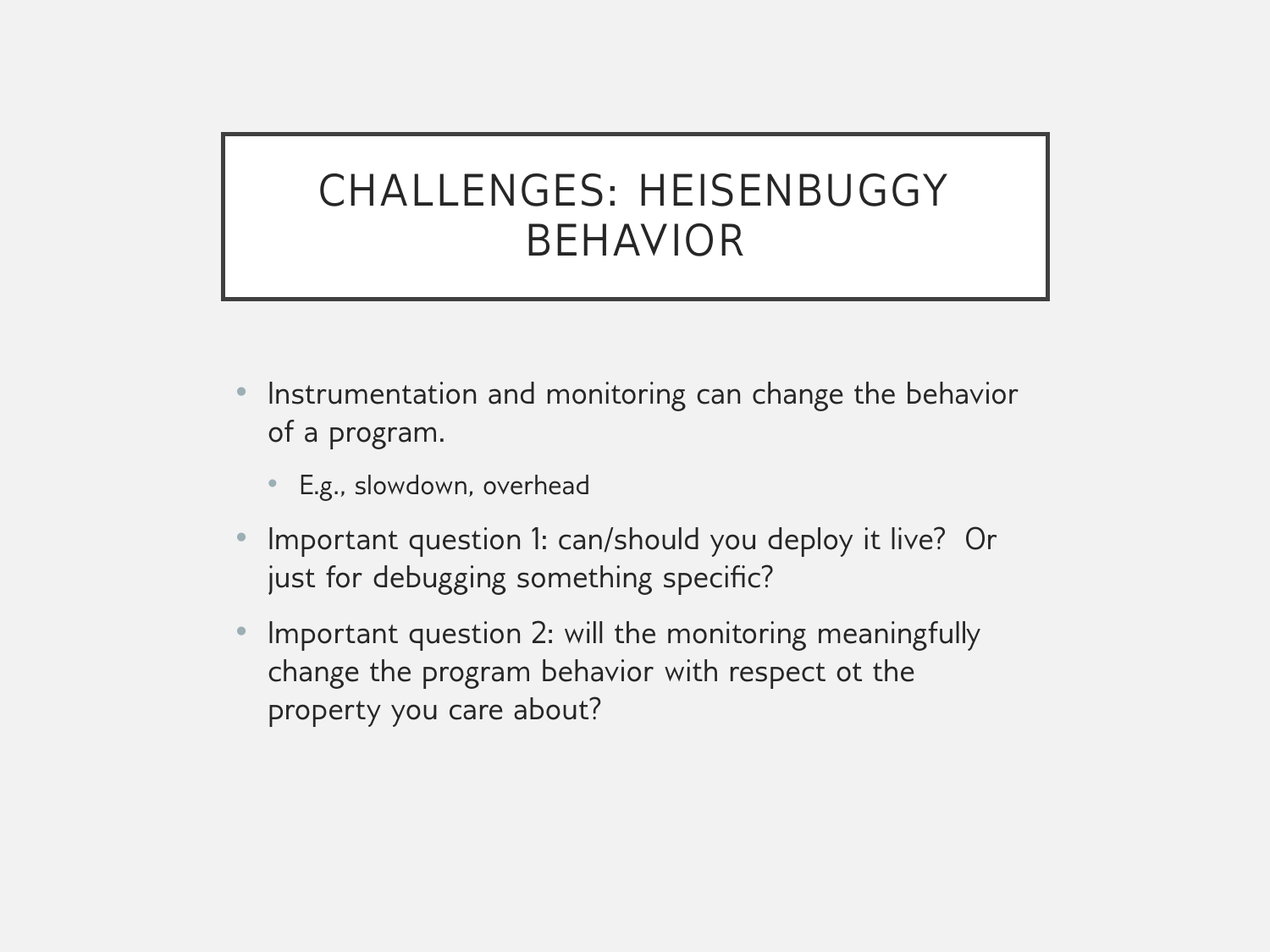

# Challenges: Heisenbuggy behavior
Instrumentation and monitoring can change the behavior of a program.
E.g., slowdown, overhead
Important question 1: can/should you deploy it live?  Or just for debugging something specific?
Important question 2: will the monitoring meaningfully change the program behavior with respect ot the property you care about?